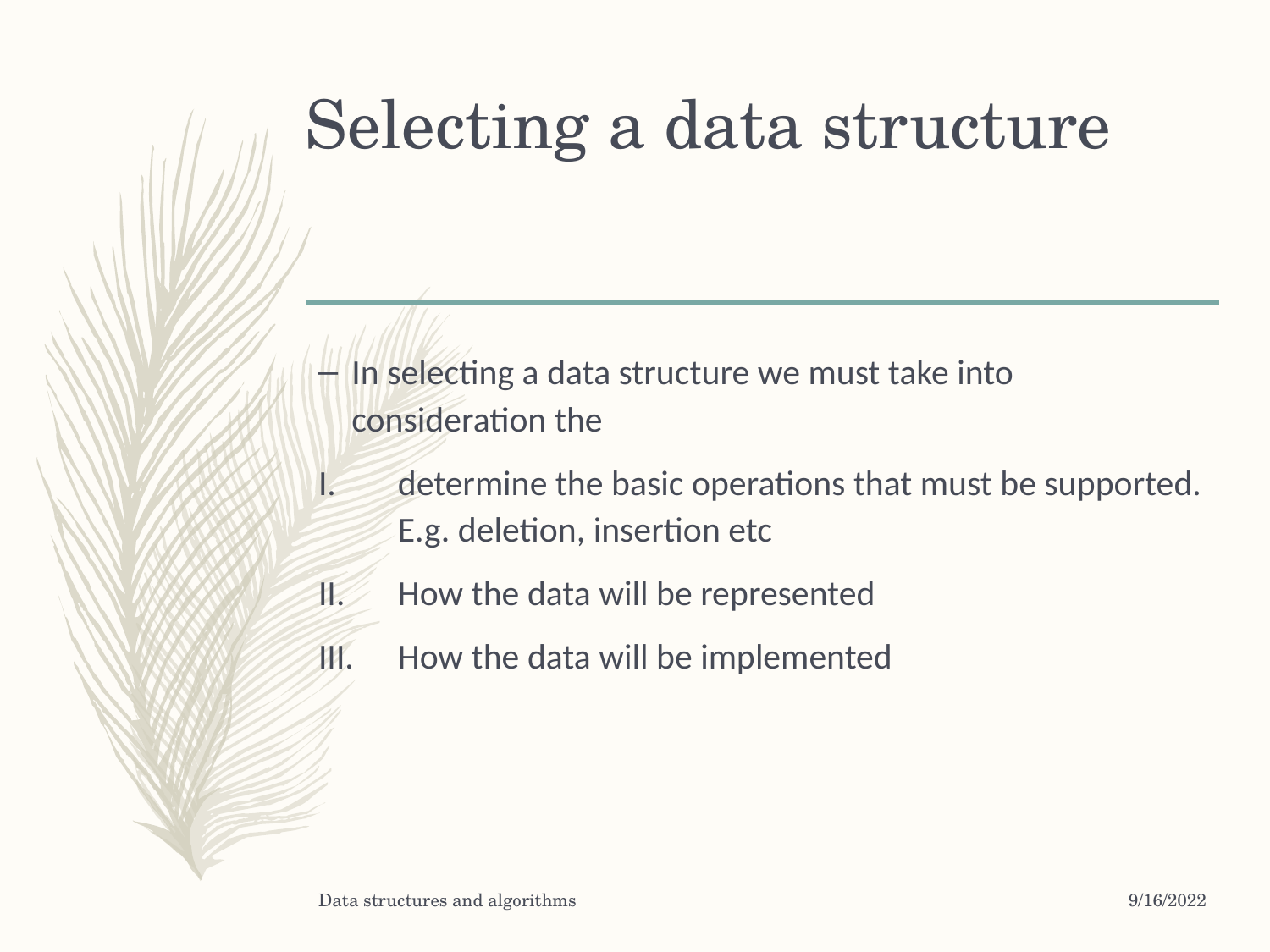

# Selecting a data structure
In selecting a data structure we must take into consideration the
determine the basic operations that must be supported. E.g. deletion, insertion etc
How the data will be represented
How the data will be implemented

Data structures and algorithms
9/16/2022